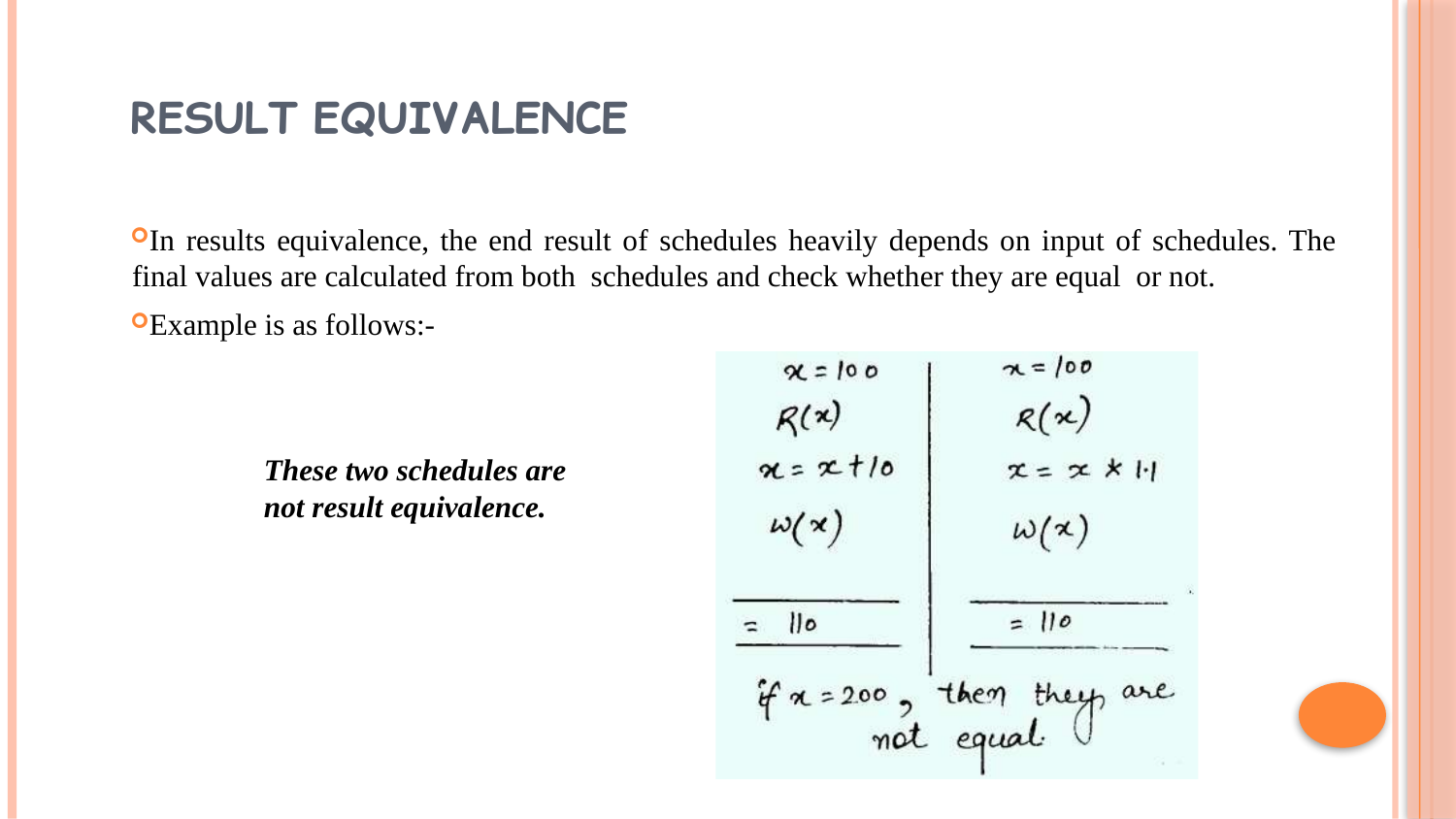

# Result equivalence
In results equivalence, the end result of schedules heavily depends on input of schedules. The final values are calculated from both  schedules and check whether they are equal  or not.
Example is as follows:-

These two schedules are not result equivalence.